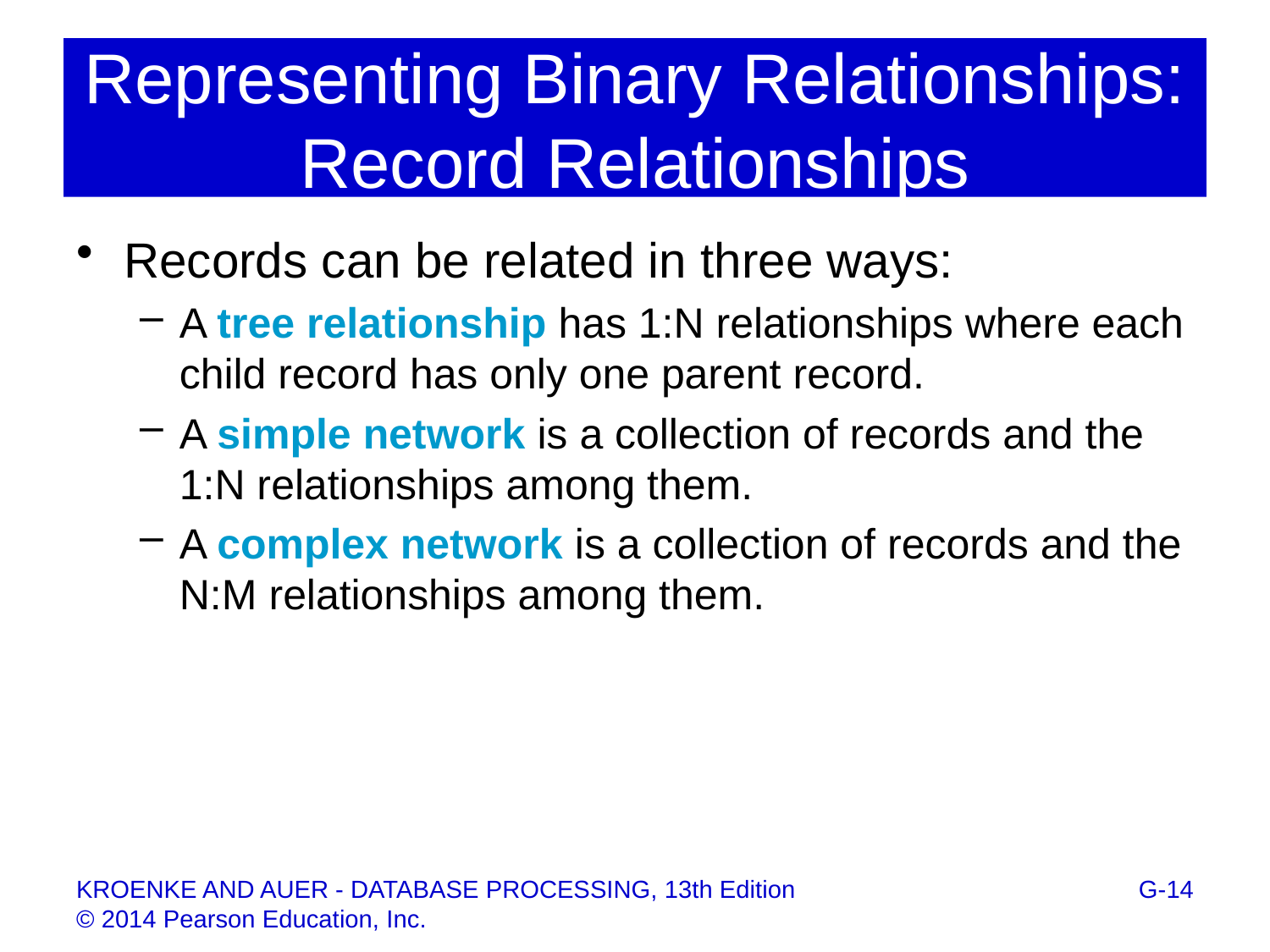

# Representing Binary Relationships: Record Relationships
Records can be related in three ways:
A tree relationship has 1:N relationships where each child record has only one parent record.
A simple network is a collection of records and the 1:N relationships among them.
A complex network is a collection of records and the N:M relationships among them.
G-14

KROENKE AND AUER - DATABASE PROCESSING, 13th Edition  © 2014 Pearson Education, Inc.